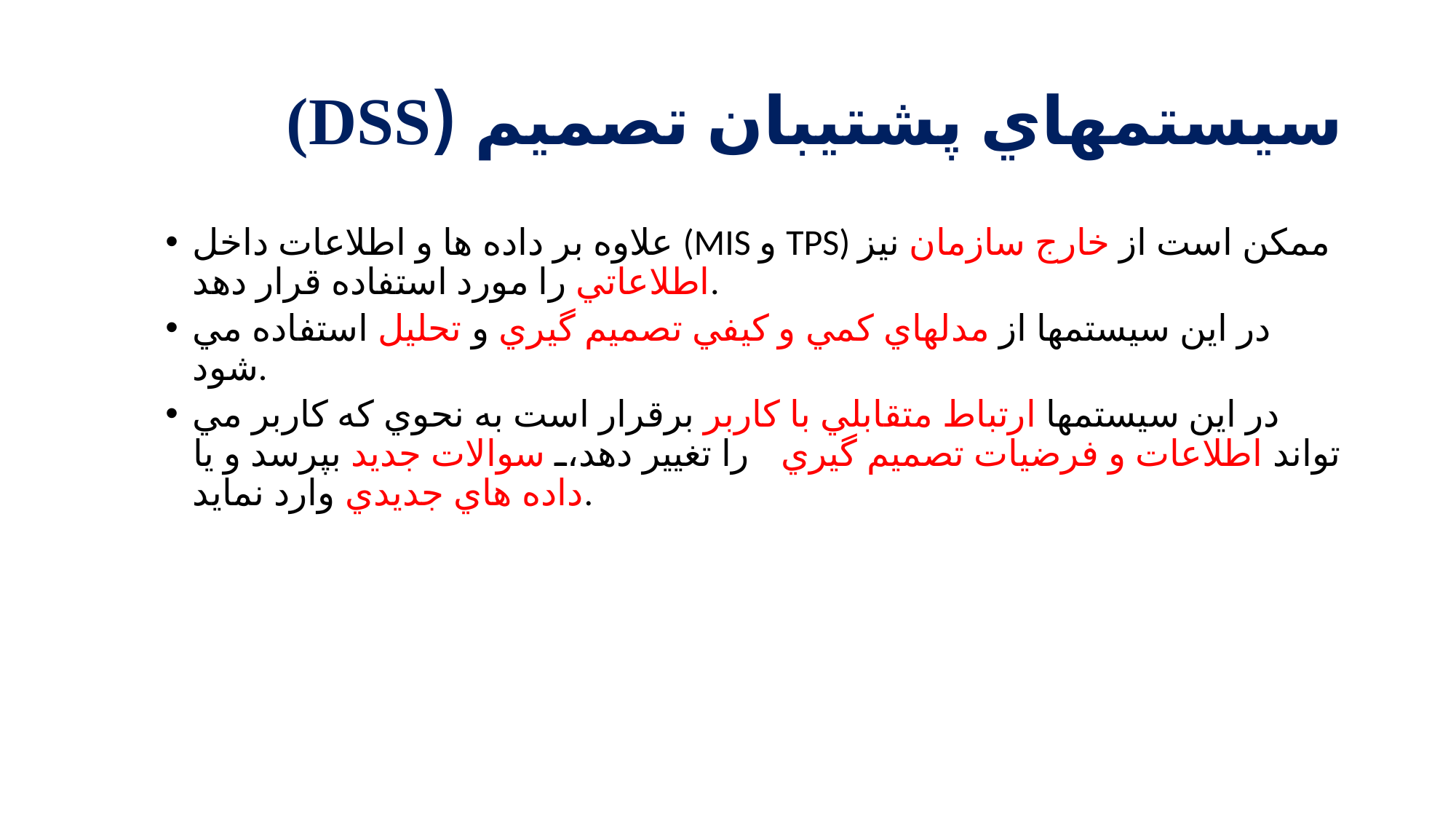

# سيستمهاي پشتيبان تصميم (DSS)
علاوه بر داده ها و اطلاعات داخل (MIS و TPS) ممكن است از خارج سازمان نيز اطلاعاتي را مورد استفاده قرار دهد.
در اين سيستمها از مدلهاي كمي و كيفي تصميم گيري و تحليل استفاده مي شود.
در اين سيستمها ارتباط متقابلي با كاربر برقرار است به نحوي كه كاربر مي تواند اطلاعات و فرضيات تصميم گيري را تغيير دهد، سوالات جديد بپرسد و يا داده هاي جديدي وارد نمايد.